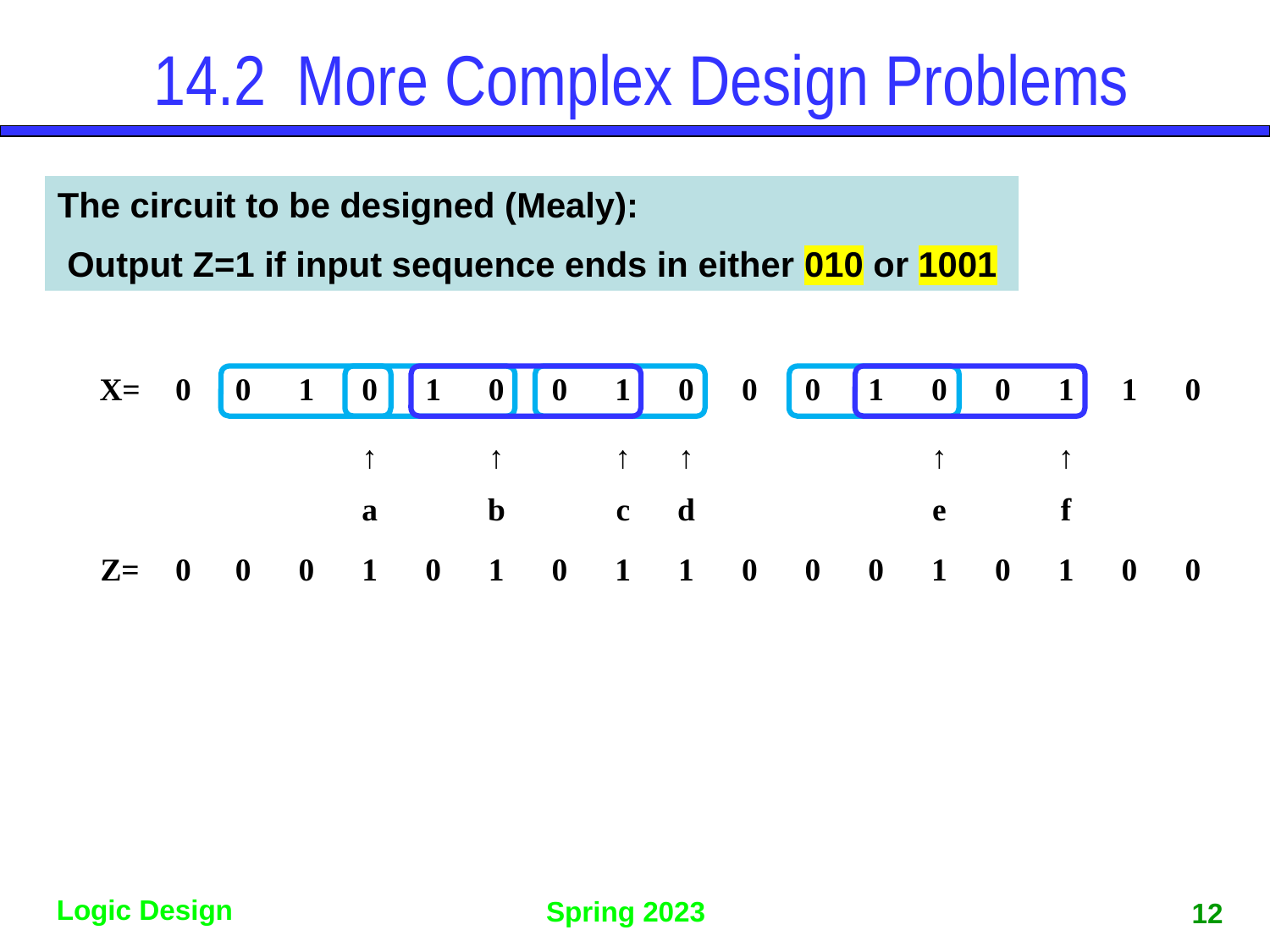

# 14.2	 More Complex Design Problems
The circuit to be designed (Mealy):
 Output Z=1 if input sequence ends in either 010 or 1001
| X= | 0 | 0 | 1 | 0 | 1 | 0 | 0 | 1 | 0 | 0 | 0 | 1 | 0 | 0 | 1 | 1 | 0 |
| --- | --- | --- | --- | --- | --- | --- | --- | --- | --- | --- | --- | --- | --- | --- | --- | --- | --- |
|  |  |  |  | ↑ |  | ↑ |  | ↑ | ↑ |  |  |  | ↑ |  | ↑ |  |  |
|  |  |  |  | a |  | b |  | c | d |  |  |  | e |  | f |  |  |
| Z= | 0 | 0 | 0 | 1 | 0 | 1 | 0 | 1 | 1 | 0 | 0 | 0 | 1 | 0 | 1 | 0 | 0 |

12